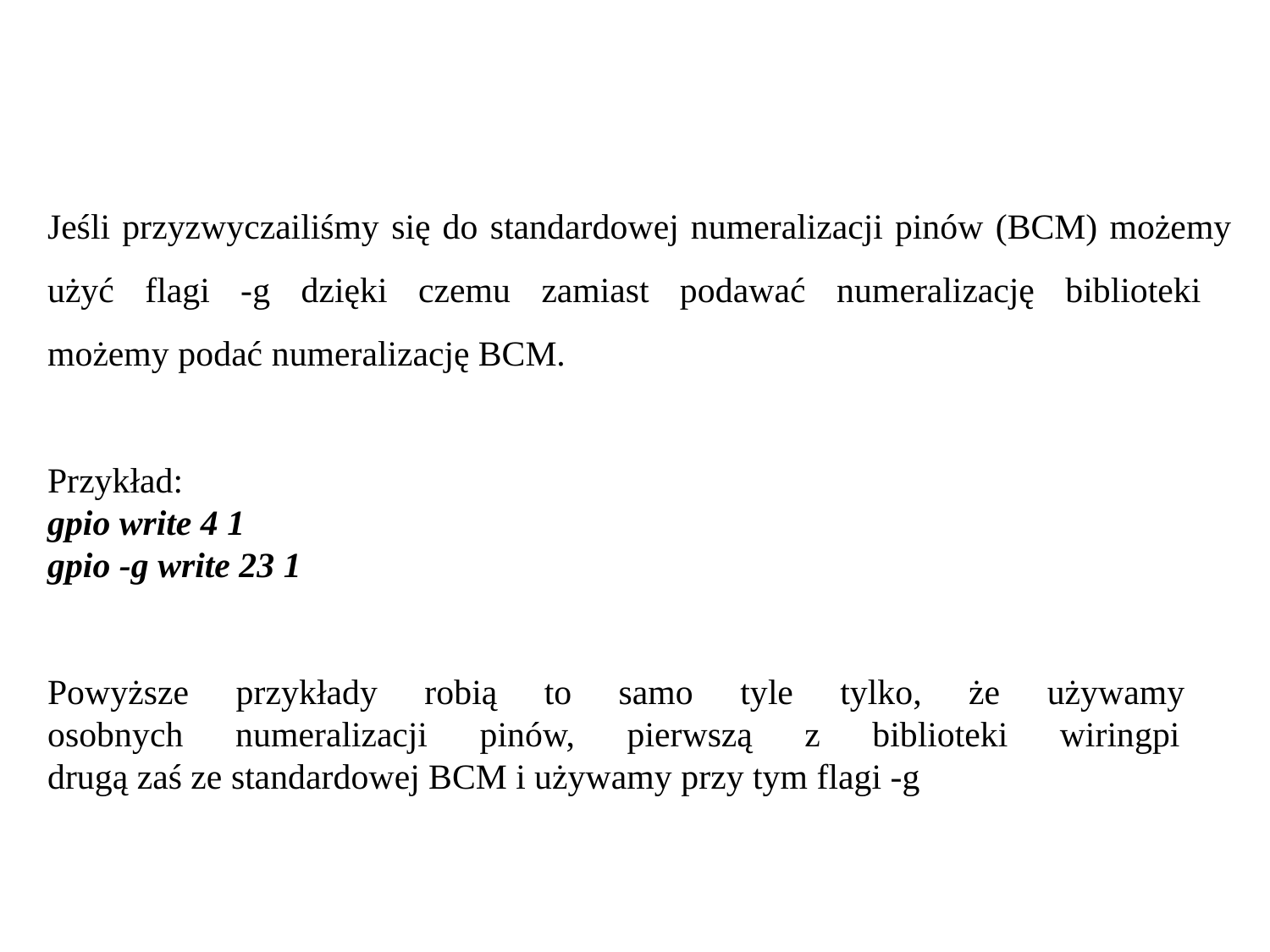

Jeśli przyzwyczailiśmy się do standardowej numeralizacji pinów (BCM) możemy użyć flagi -g dzięki czemu zamiast podawać numeralizację biblioteki
możemy podać numeralizację BCM.
Przykład:
gpio write 4 1
gpio -g write 23 1

Powyższe przykłady robią to samo tyle tylko, że używamy
osobnych numeralizacji pinów, pierwszą z biblioteki wiringpi
drugą zaś ze standardowej BCM i używamy przy tym flagi -g